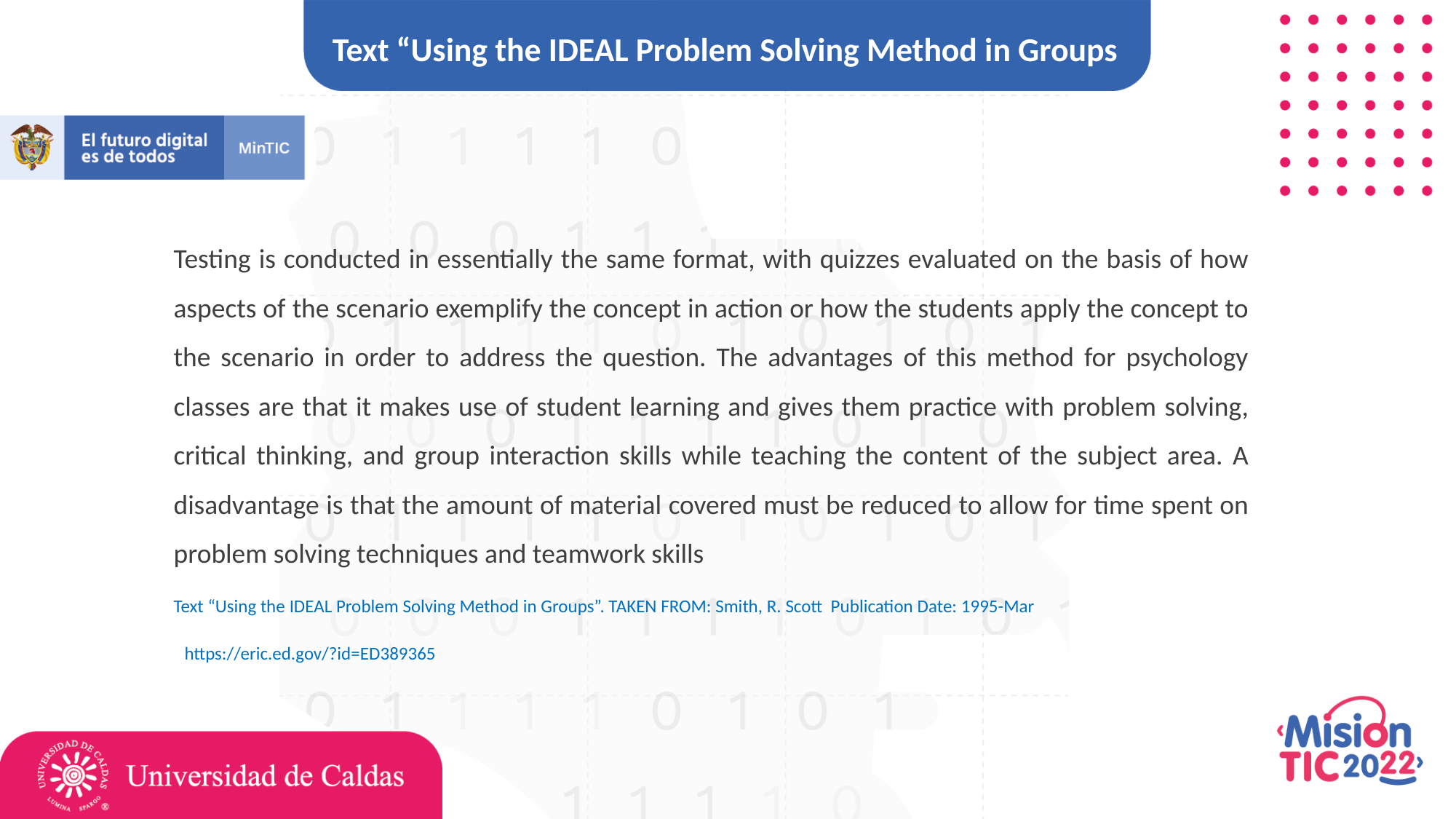

Text “Using the IDEAL Problem Solving Method in Groups
Testing is conducted in essentially the same format, with quizzes evaluated on the basis of how aspects of the scenario exemplify the concept in action or how the students apply the concept to the scenario in order to address the question. The advantages of this method for psychology classes are that it makes use of student learning and gives them practice with problem solving, critical thinking, and group interaction skills while teaching the content of the subject area. A disadvantage is that the amount of material covered must be reduced to allow for time spent on problem solving techniques and teamwork skills
Text “Using the IDEAL Problem Solving Method in Groups”. TAKEN FROM: Smith, R. Scott  Publication Date: 1995-Mar
https://eric.ed.gov/?id=ED389365